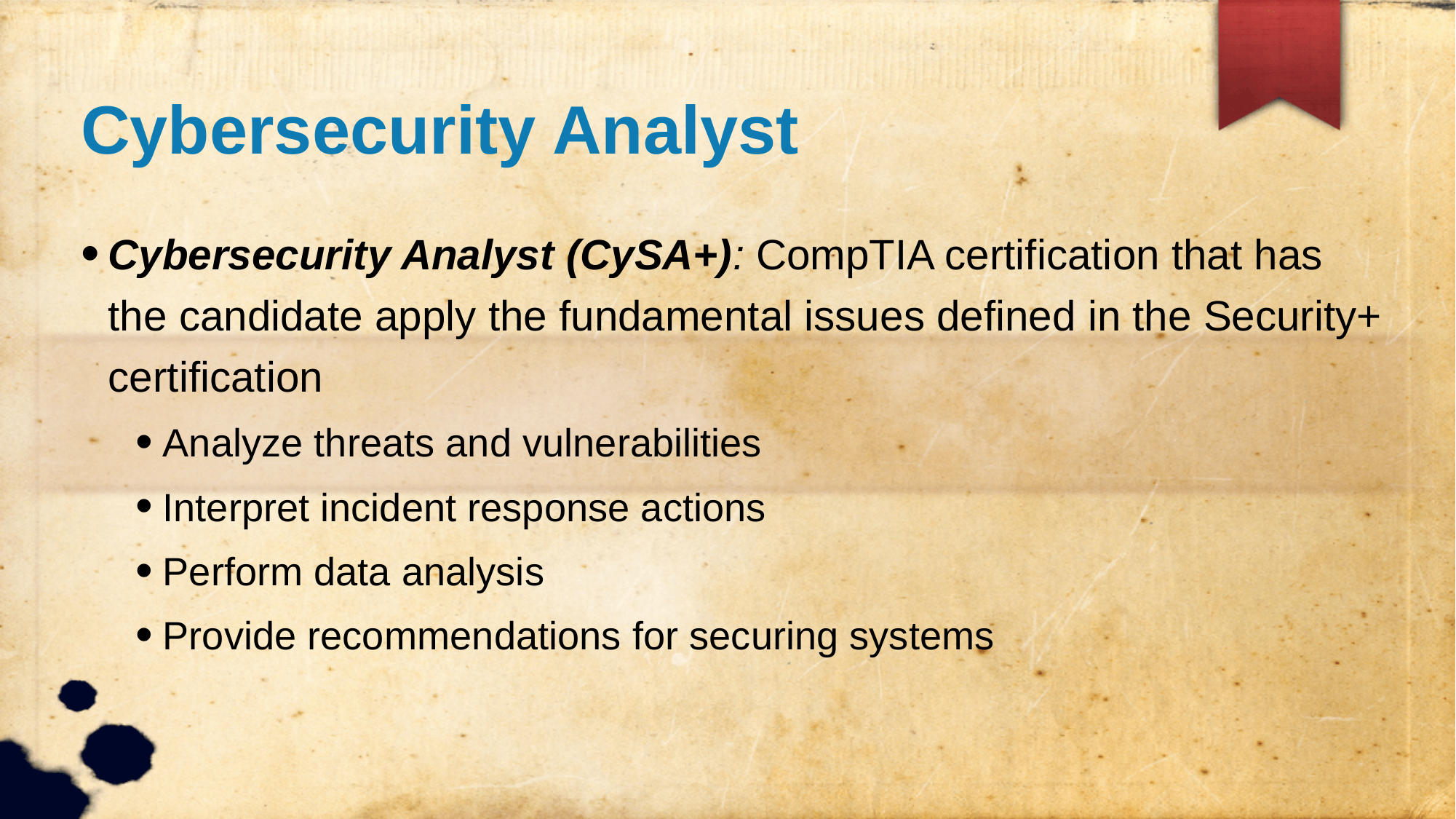

Cybersecurity Analyst
Cybersecurity Analyst (CySA+): CompTIA certification that has the candidate apply the fundamental issues defined in the Security+ certification
Analyze threats and vulnerabilities
Interpret incident response actions
Perform data analysis
Provide recommendations for securing systems